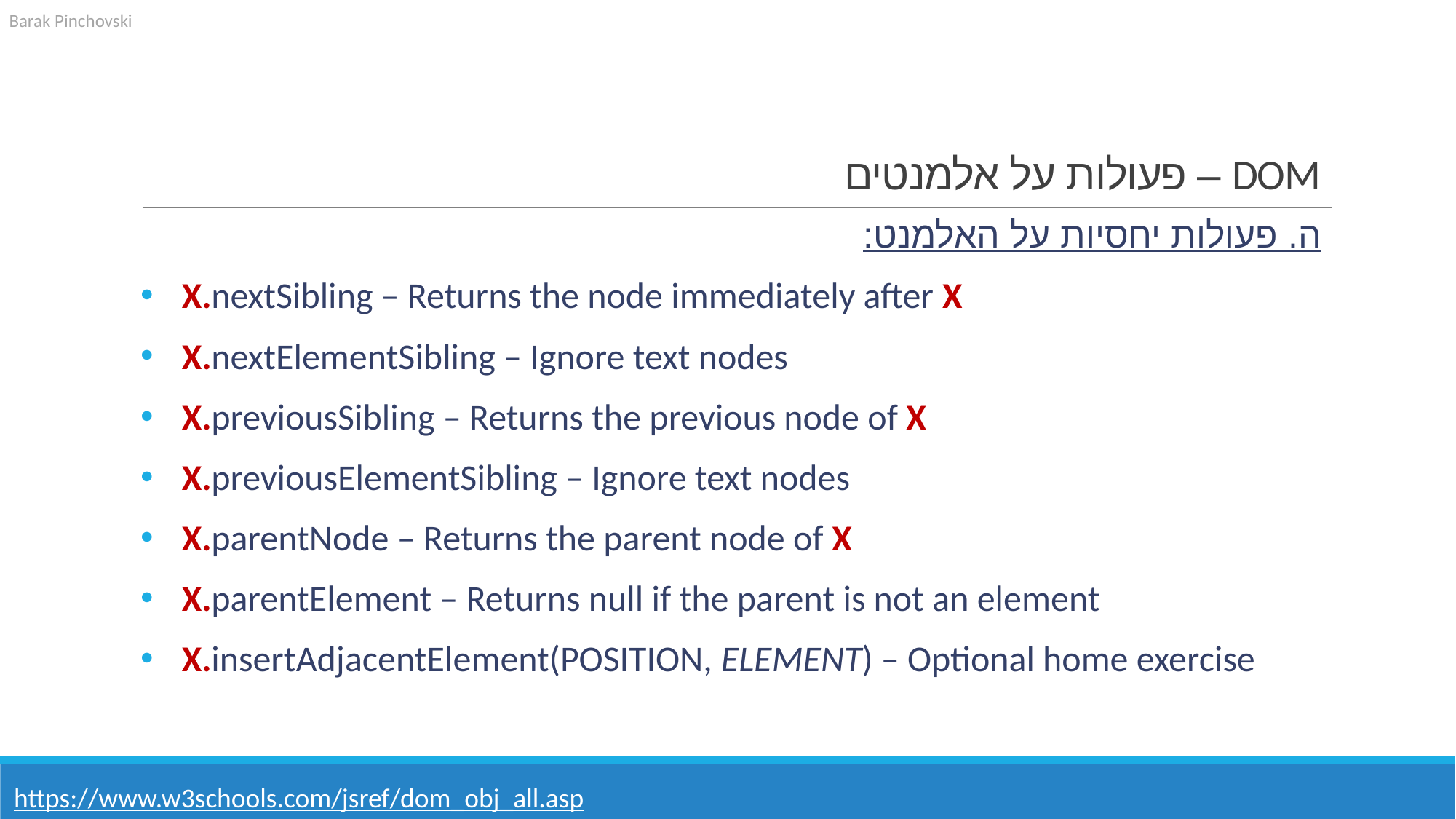

# DOM – פעולות על אלמנטים
ה. פעולות יחסיות על האלמנט:
X.nextSibling – Returns the node immediately after X
X.nextElementSibling – Ignore text nodes
X.previousSibling – Returns the previous node of X
X.previousElementSibling – Ignore text nodes
X.parentNode – Returns the parent node of X
X.parentElement – Returns null if the parent is not an element
X.insertAdjacentElement(POSITION, ELEMENT) – Optional home exercise

https://www.w3schools.com/jsref/dom_obj_all.asp